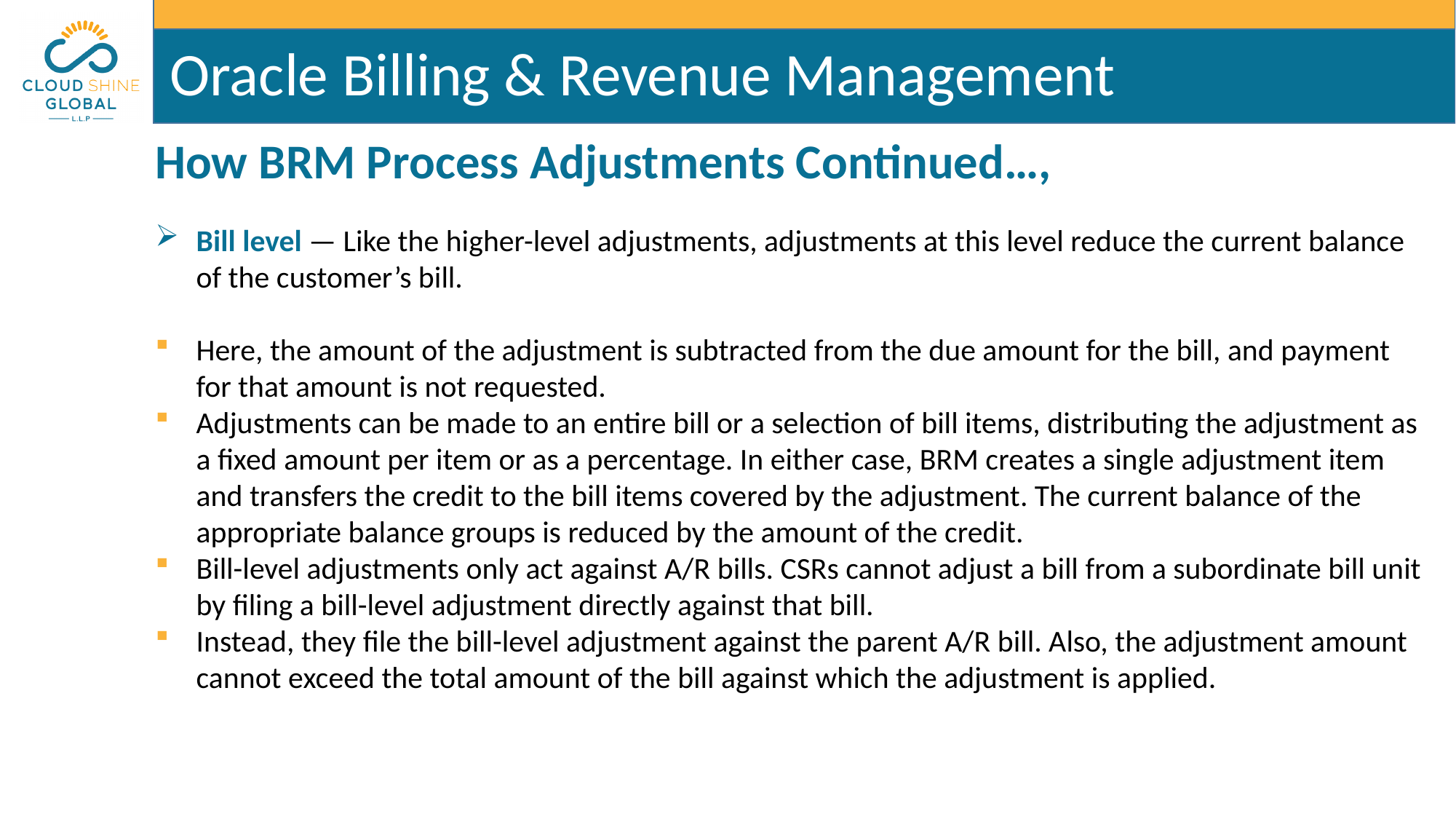

How BRM Process Adjustments Continued…,

Bill level — Like the higher-level adjustments, adjustments at this level reduce the current balance of the customer’s bill.

Here, the amount of the adjustment is subtracted from the due amount for the bill, and payment for that amount is not requested.
Adjustments can be made to an entire bill or a selection of bill items, distributing the adjustment as a fixed amount per item or as a percentage. In either case, BRM creates a single adjustment item and transfers the credit to the bill items covered by the adjustment. The current balance of the appropriate balance groups is reduced by the amount of the credit.
Bill-level adjustments only act against A/R bills. CSRs cannot adjust a bill from a subordinate bill unit by filing a bill-level adjustment directly against that bill.
Instead, they file the bill-level adjustment against the parent A/R bill. Also, the adjustment amount cannot exceed the total amount of the bill against which the adjustment is applied.